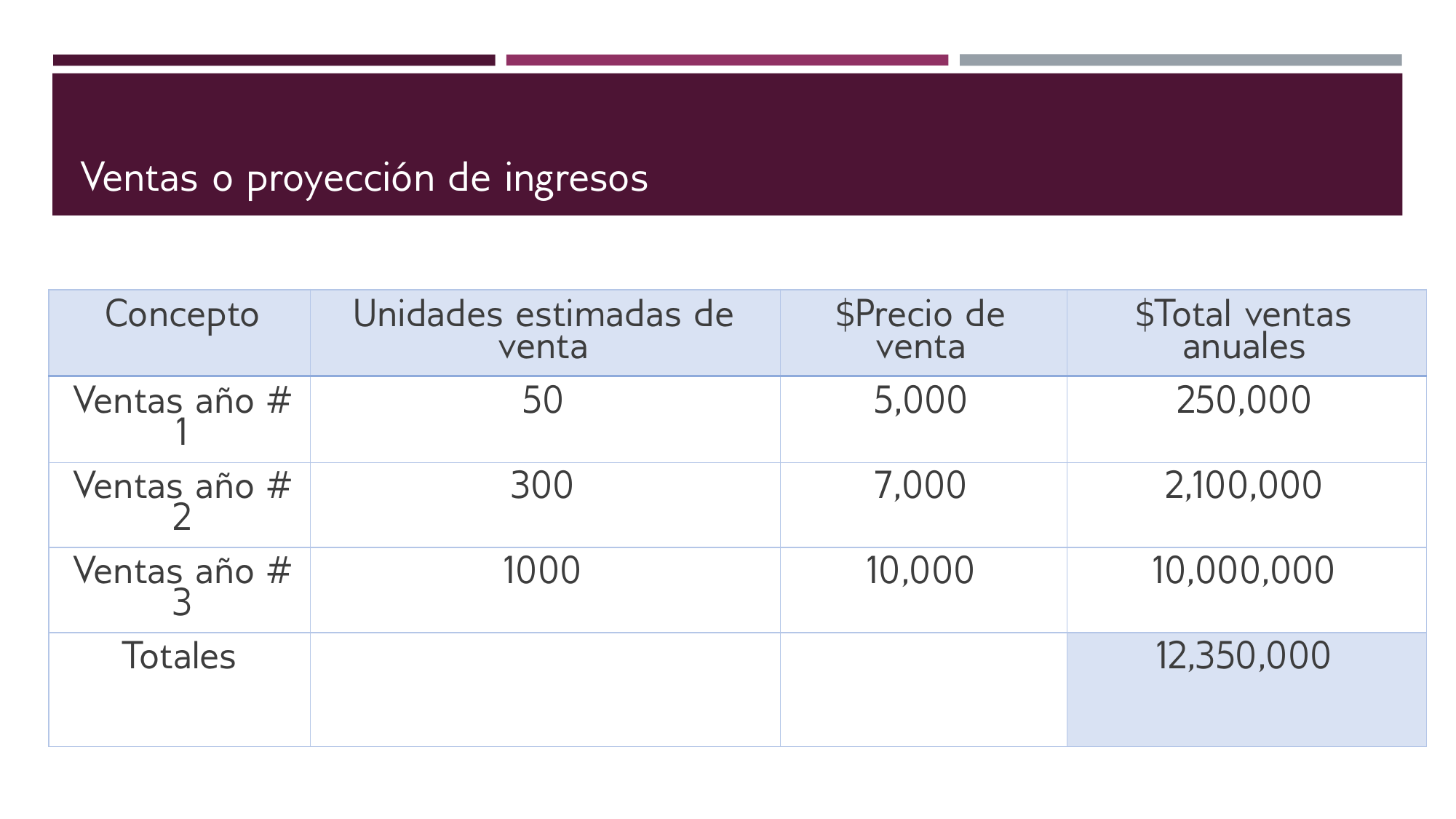

# Ventas o proyección de ingresos
| Concepto | Unidades estimadas de venta | $Precio de venta | $Total ventas anuales |
| --- | --- | --- | --- |
| Ventas año # 1 | 50 | 5,000 | 250,000 |
| Ventas año # 2 | 300 | 7,000 | 2,100,000 |
| Ventas año # 3 | 1000 | 10,000 | 10,000,000 |
| Totales |  |  | 12,350,000 |